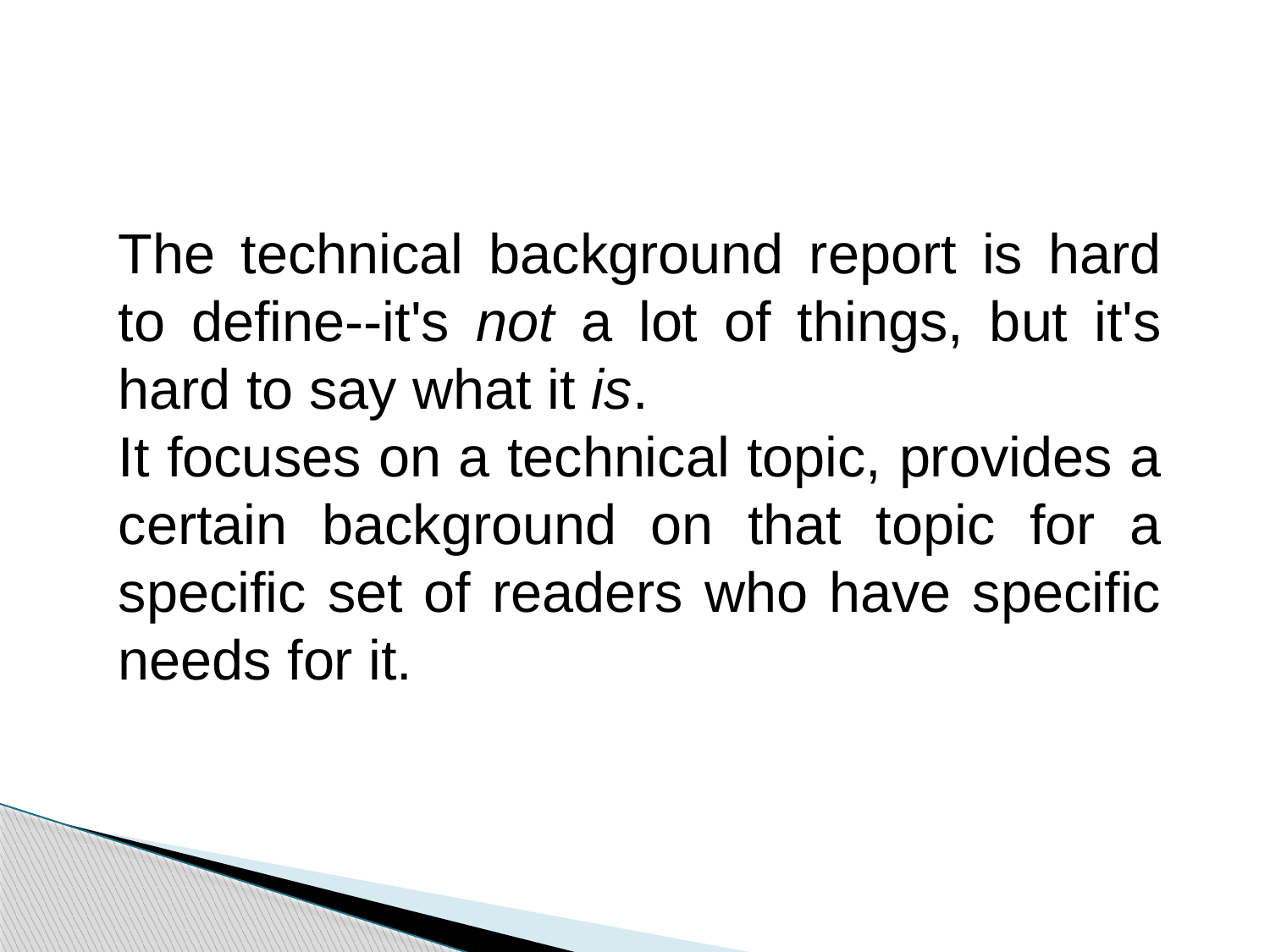

The technical background report is hard to define--it's not a lot of things, but it's hard to say what it is.
It focuses on a technical topic, provides a certain background on that topic for a specific set of readers who have specific needs for it.